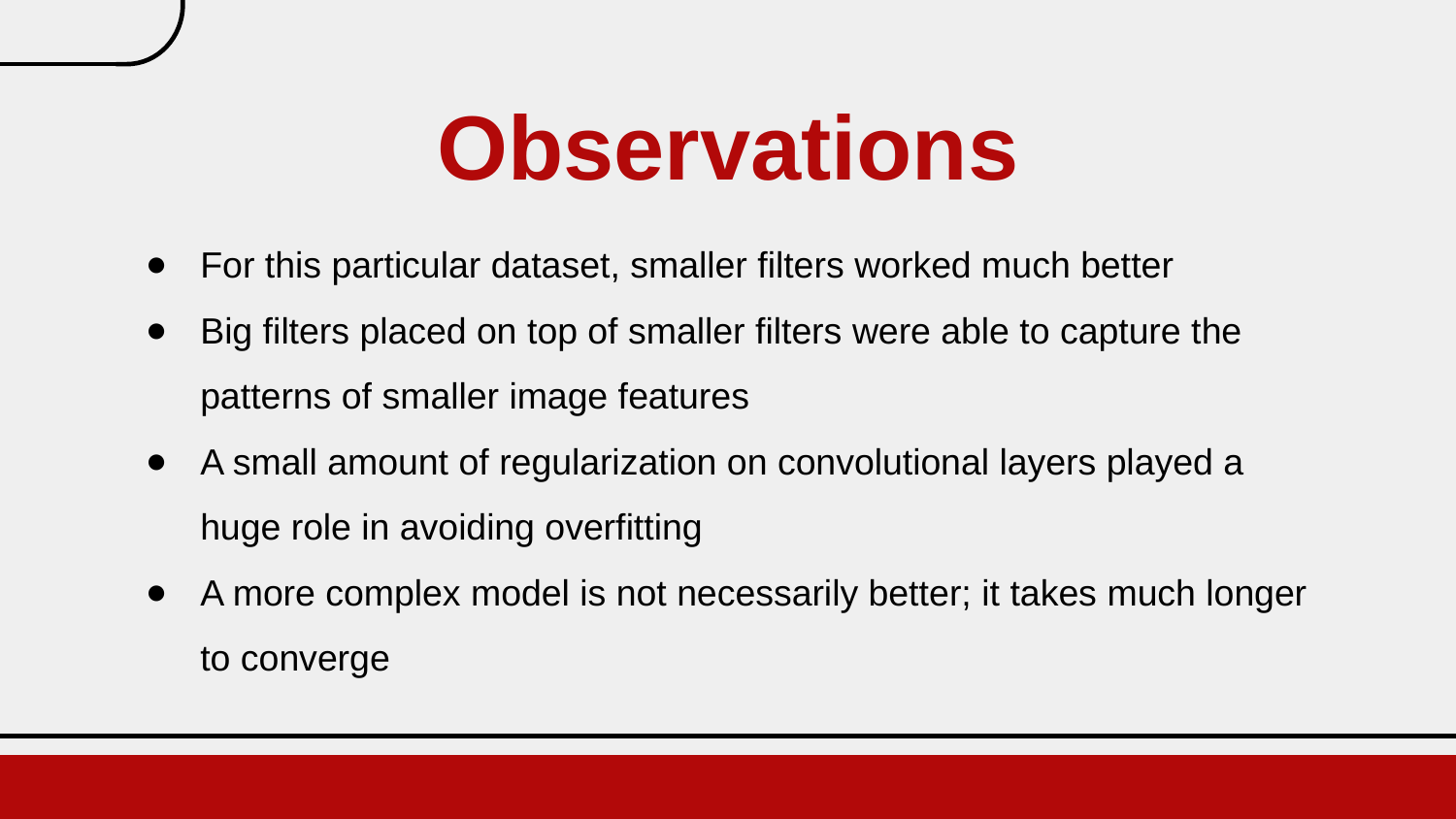

# Observations
For this particular dataset, smaller filters worked much better
Big filters placed on top of smaller filters were able to capture the patterns of smaller image features
A small amount of regularization on convolutional layers played a huge role in avoiding overfitting
A more complex model is not necessarily better; it takes much longer to converge